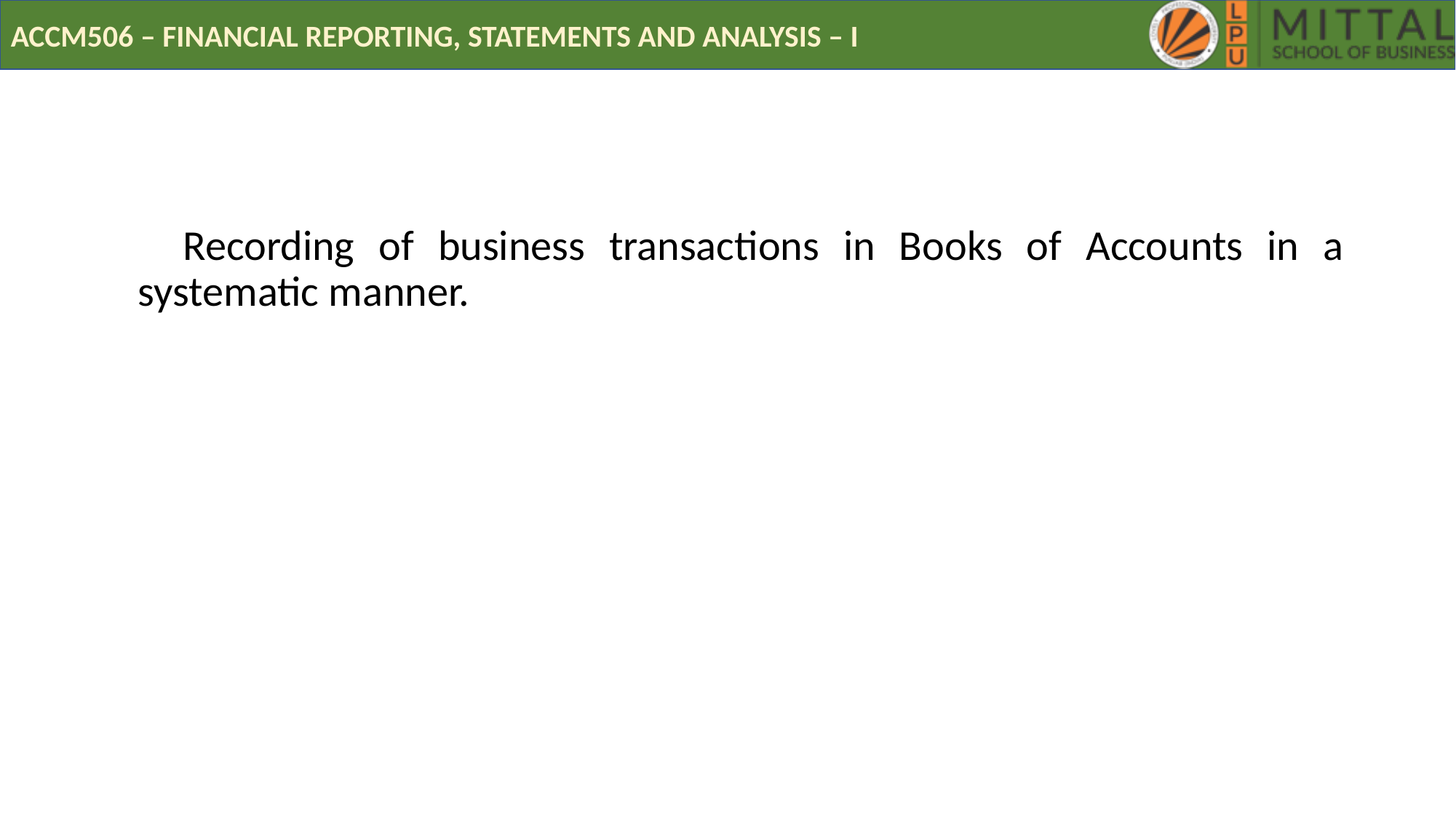

# Rules of Debit and Credit-Why???
   Recording of business transactions in Books of Accounts in a systematic manner.